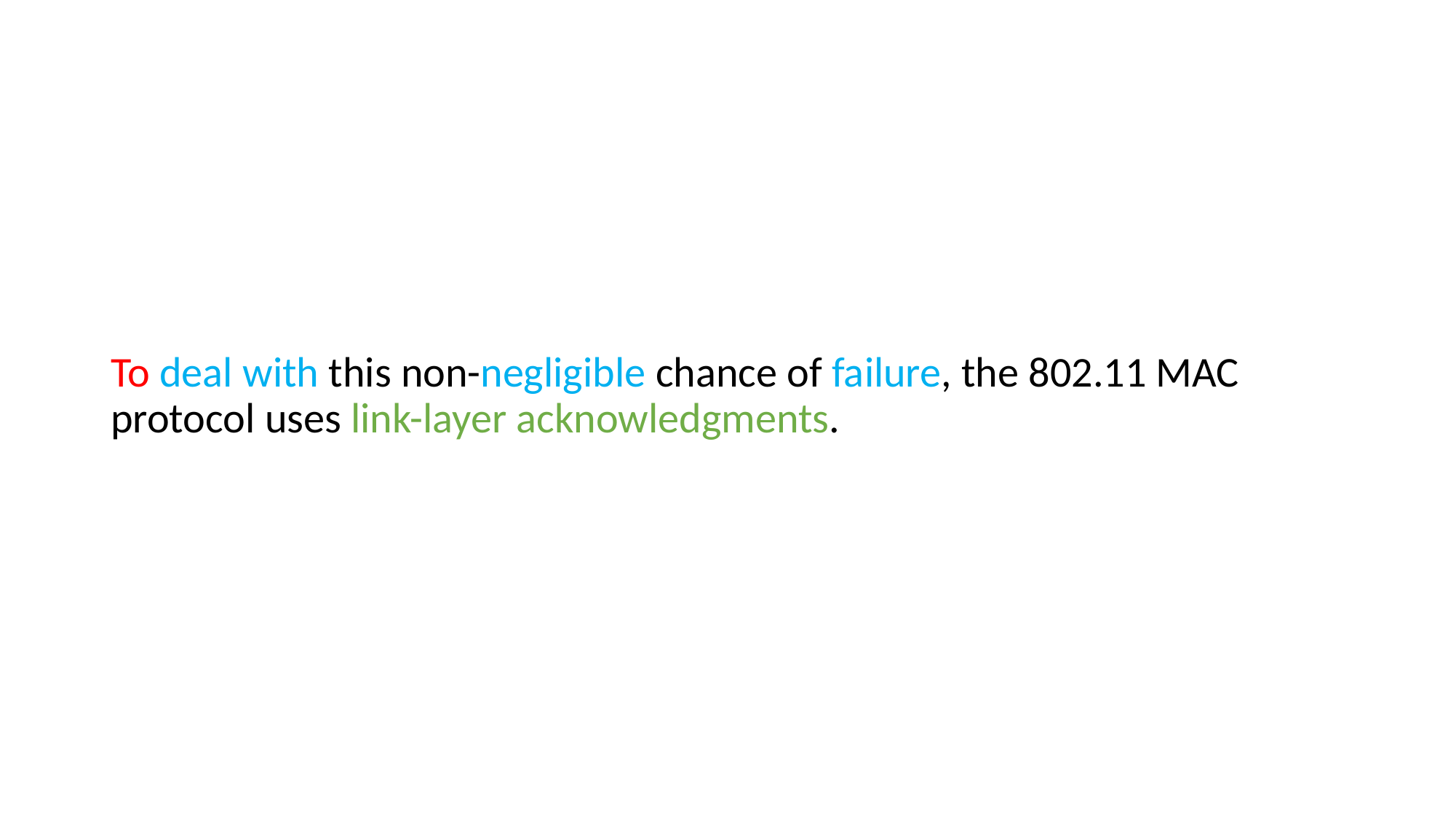

#

To deal with this non-negligible chance of failure, the 802.11 MAC protocol uses link-layer acknowledgments.